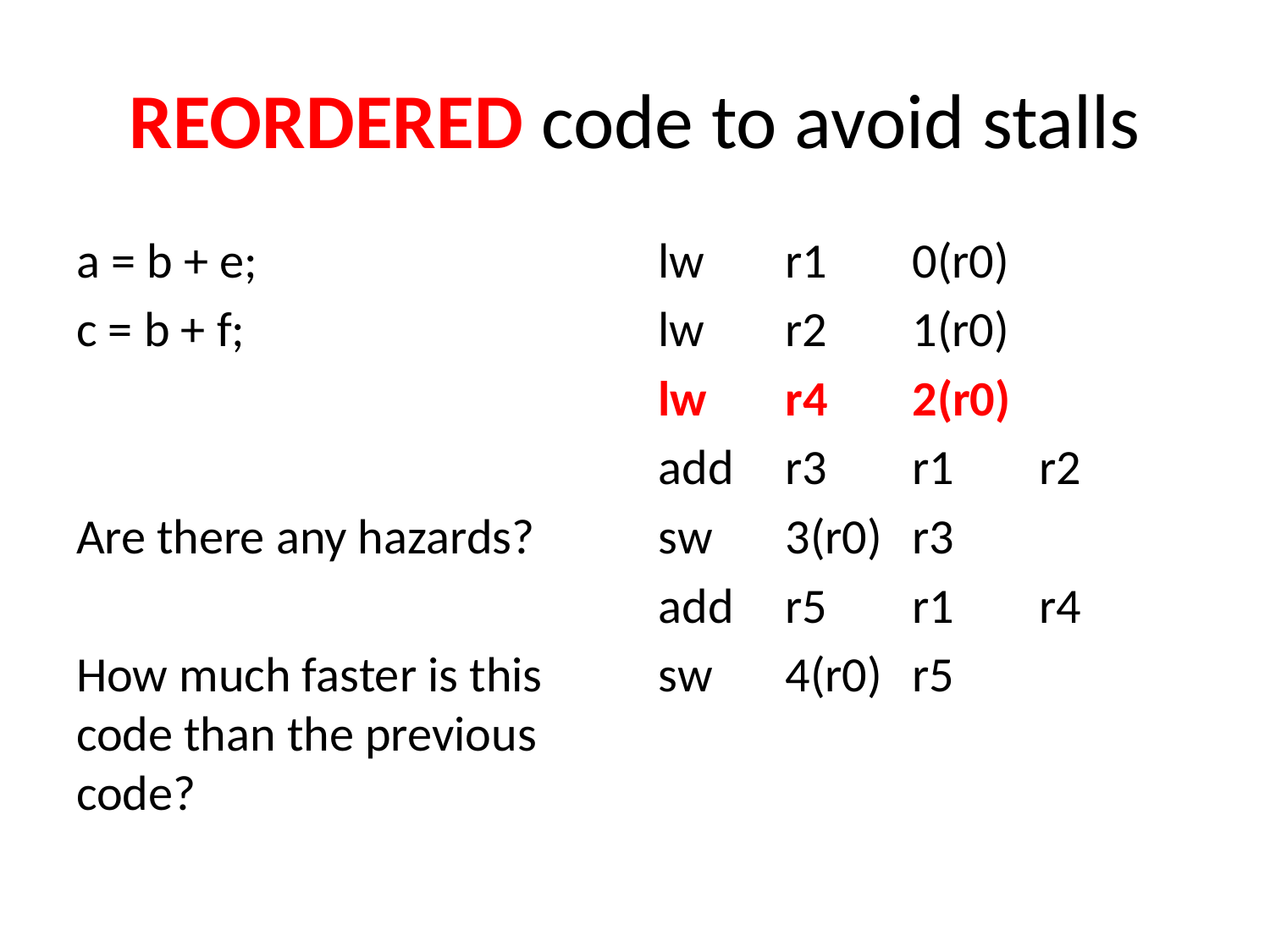

# REORDERED code to avoid stalls
a = b + e;
c = b + f;

Are there any hazards?

How much faster is this code than the previous code?

lw 	r1 	0(r0)
lw 	r2 	1(r0)
lw	r4	2(r0)
add 	r3	r1	r2
sw	3(r0)	r3
add 	r5	r1	r4
sw	4(r0)	r5